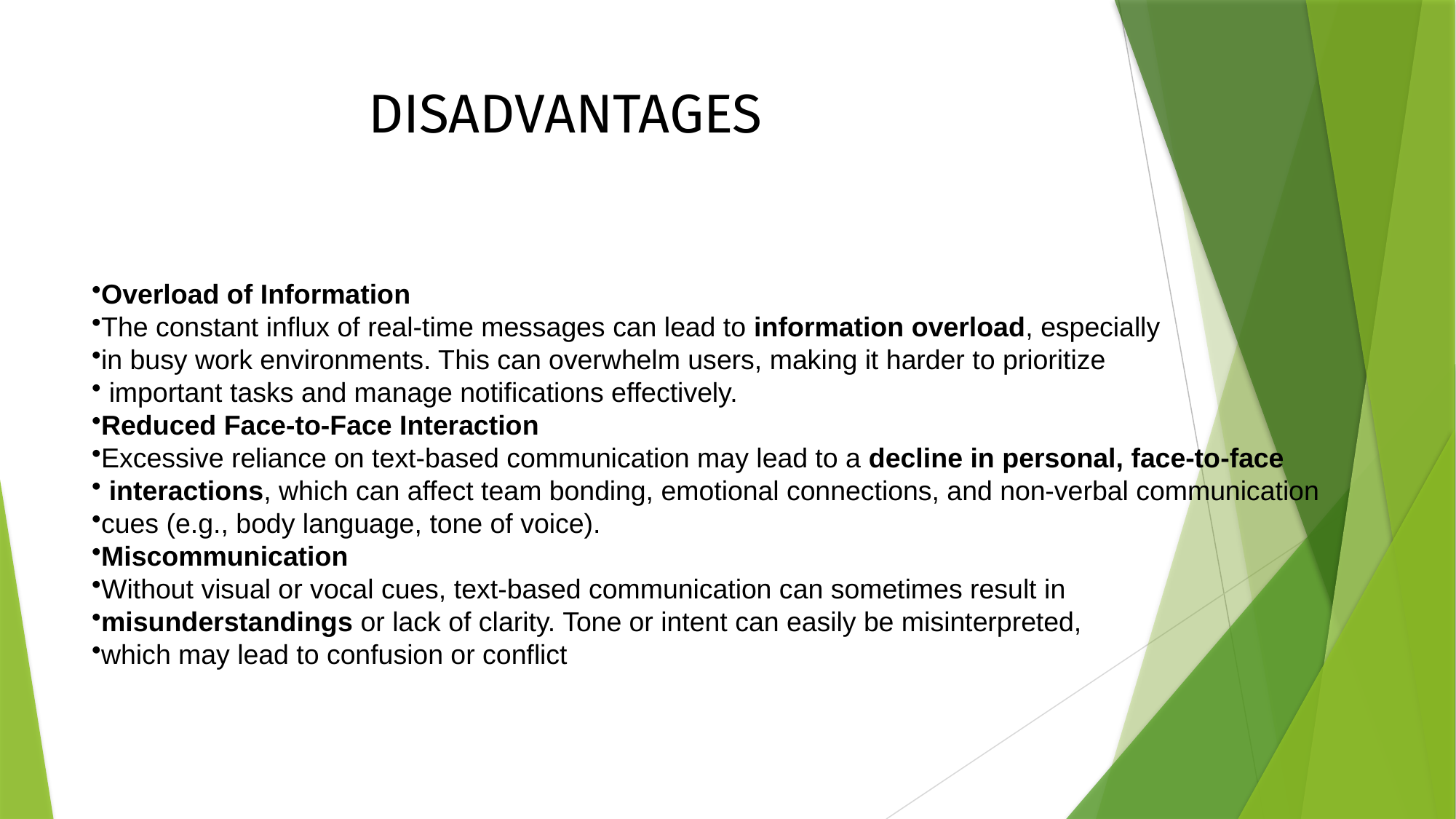

# DISADVANTAGES
Overload of Information
The constant influx of real-time messages can lead to information overload, especially
in busy work environments. This can overwhelm users, making it harder to prioritize
 important tasks and manage notifications effectively.
Reduced Face-to-Face Interaction
Excessive reliance on text-based communication may lead to a decline in personal, face-to-face
 interactions, which can affect team bonding, emotional connections, and non-verbal communication
cues (e.g., body language, tone of voice).
Miscommunication
Without visual or vocal cues, text-based communication can sometimes result in
misunderstandings or lack of clarity. Tone or intent can easily be misinterpreted,
which may lead to confusion or conflict